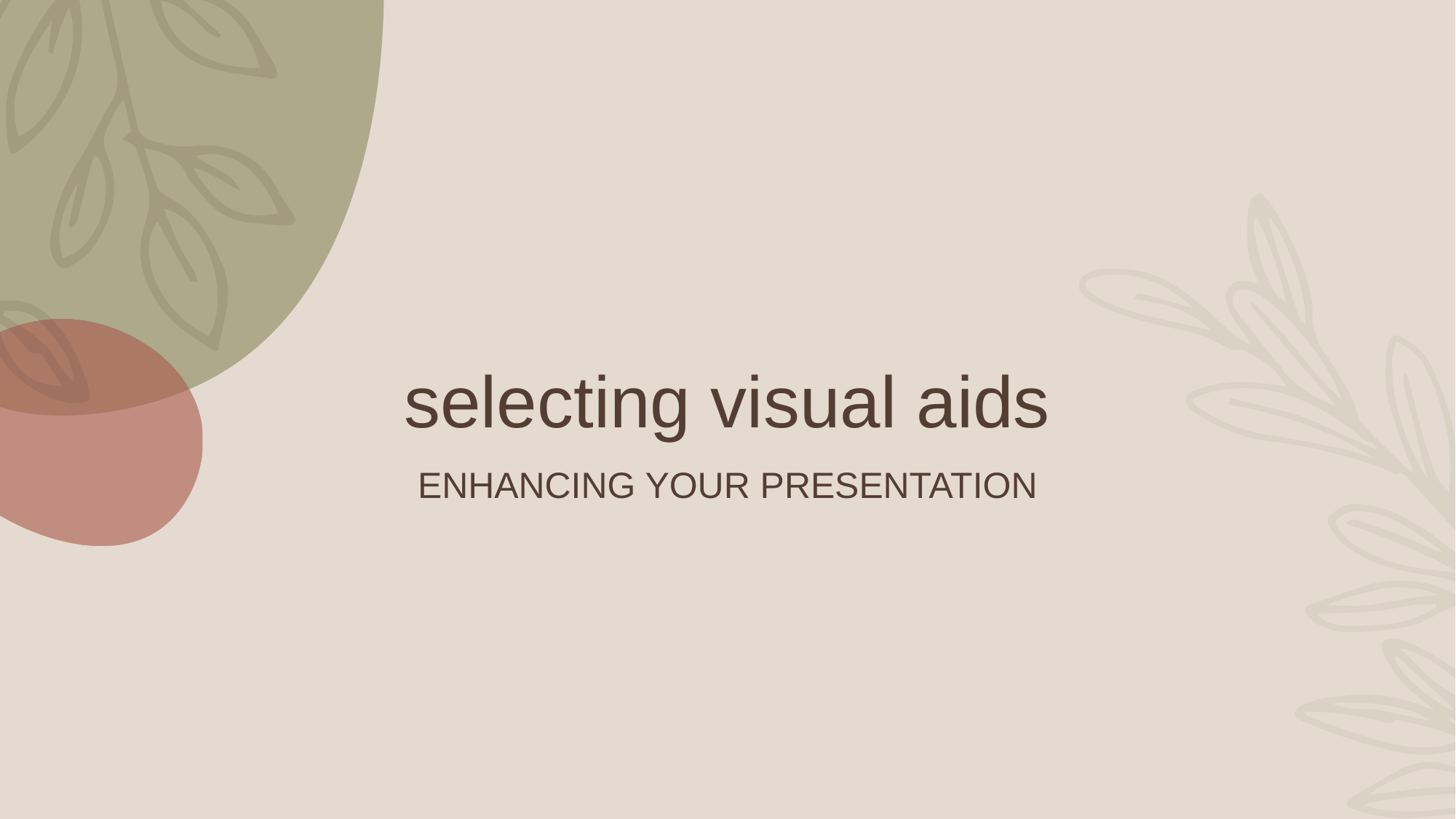

# selecting visual aids
ENHANCING YOUR PRESENTATION